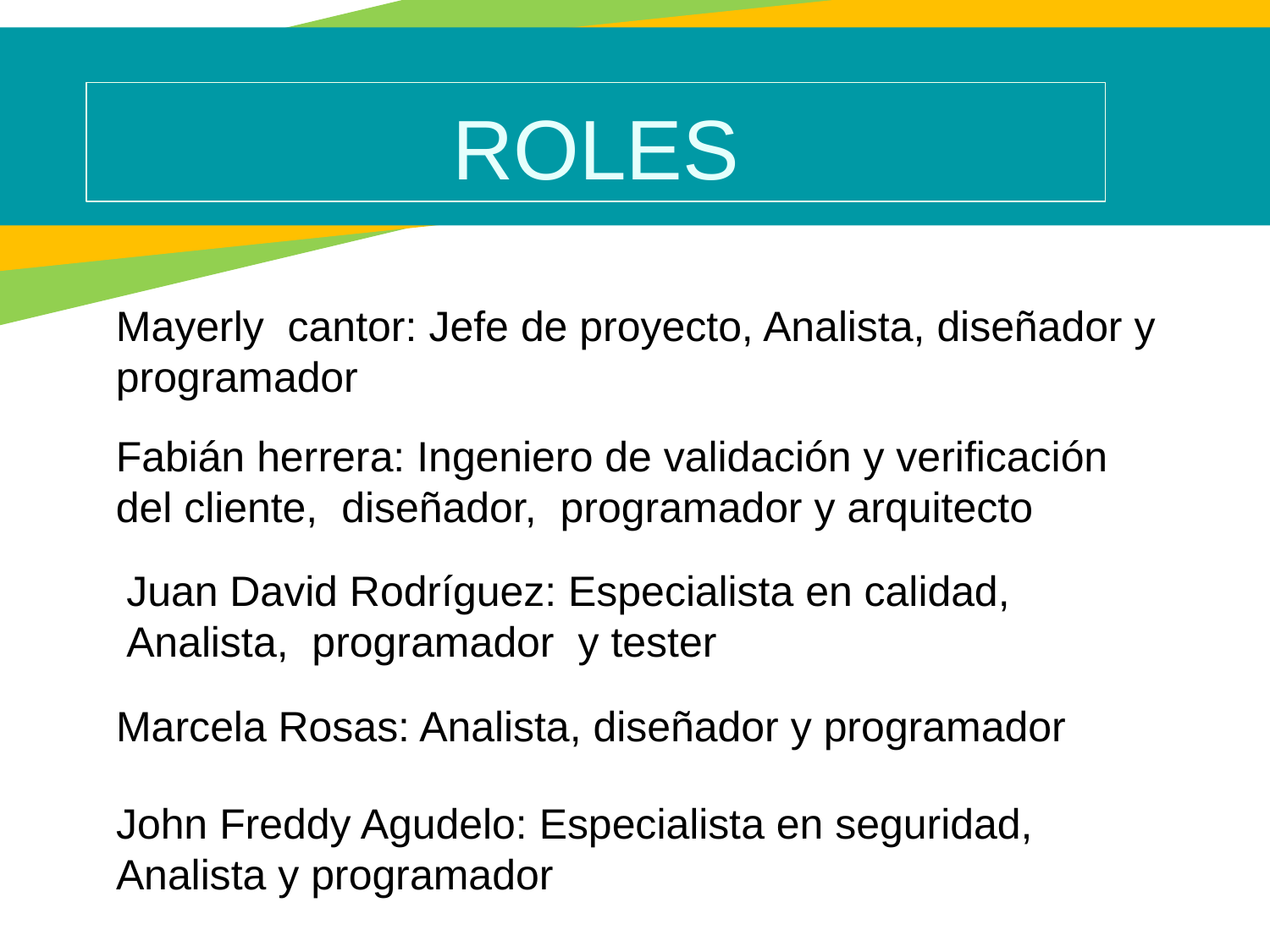

ROLES
Mayerly  cantor: Jefe de proyecto, Analista, diseñador y programador

Fabián herrera: Ingeniero de validación y verificación del cliente,  diseñador,  programador y arquitecto

Juan David Rodríguez: Especialista en calidad,  Analista,  programador  y tester
Marcela Rosas: Analista, diseñador y programador
John Freddy Agudelo: Especialista en seguridad, Analista y programador